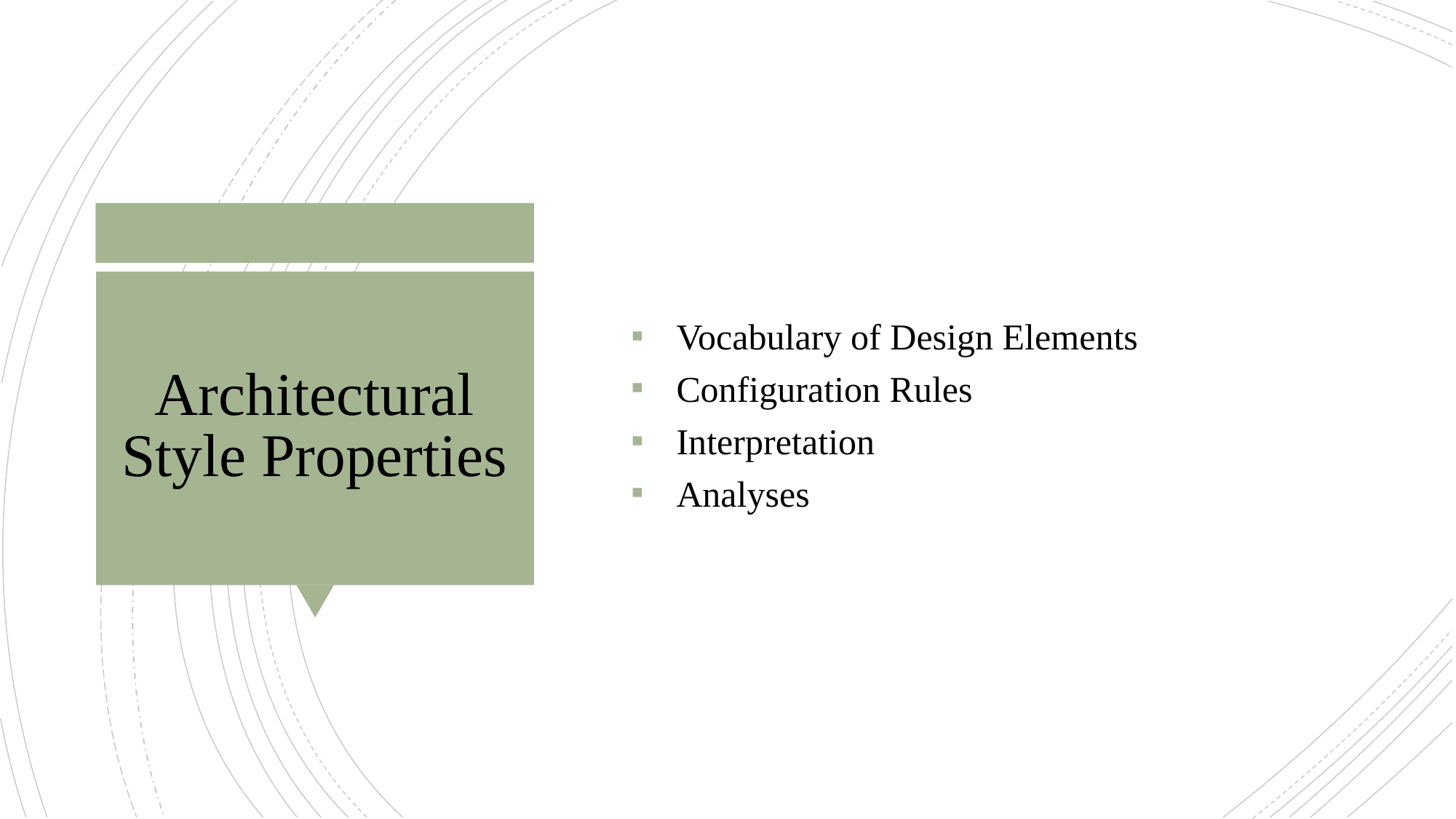

Vocabulary of Design Elements
Configuration Rules
Interpretation
Analyses
# Architectural Style Properties